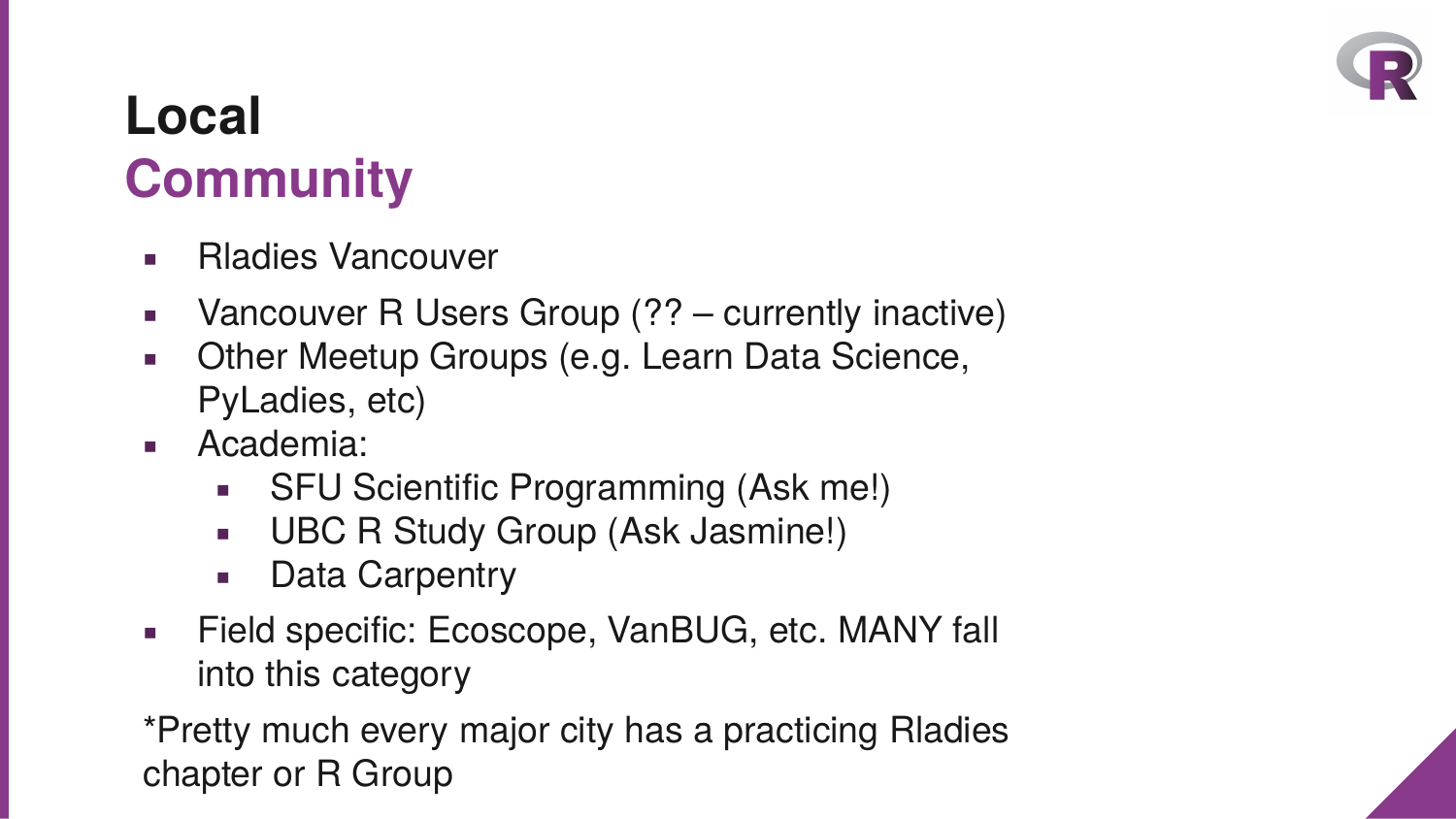

# Local
Community
Rladies Vancouver
Vancouver R Users Group (?? – currently inactive)
Other Meetup Groups (e.g. Learn Data Science, PyLadies, etc)
Academia:
SFU Scientific Programming (Ask me!)
UBC R Study Group (Ask Jasmine!)
Data Carpentry
Field specific: Ecoscope, VanBUG, etc. MANY fall into this category
*Pretty much every major city has a practicing Rladies chapter or R Group